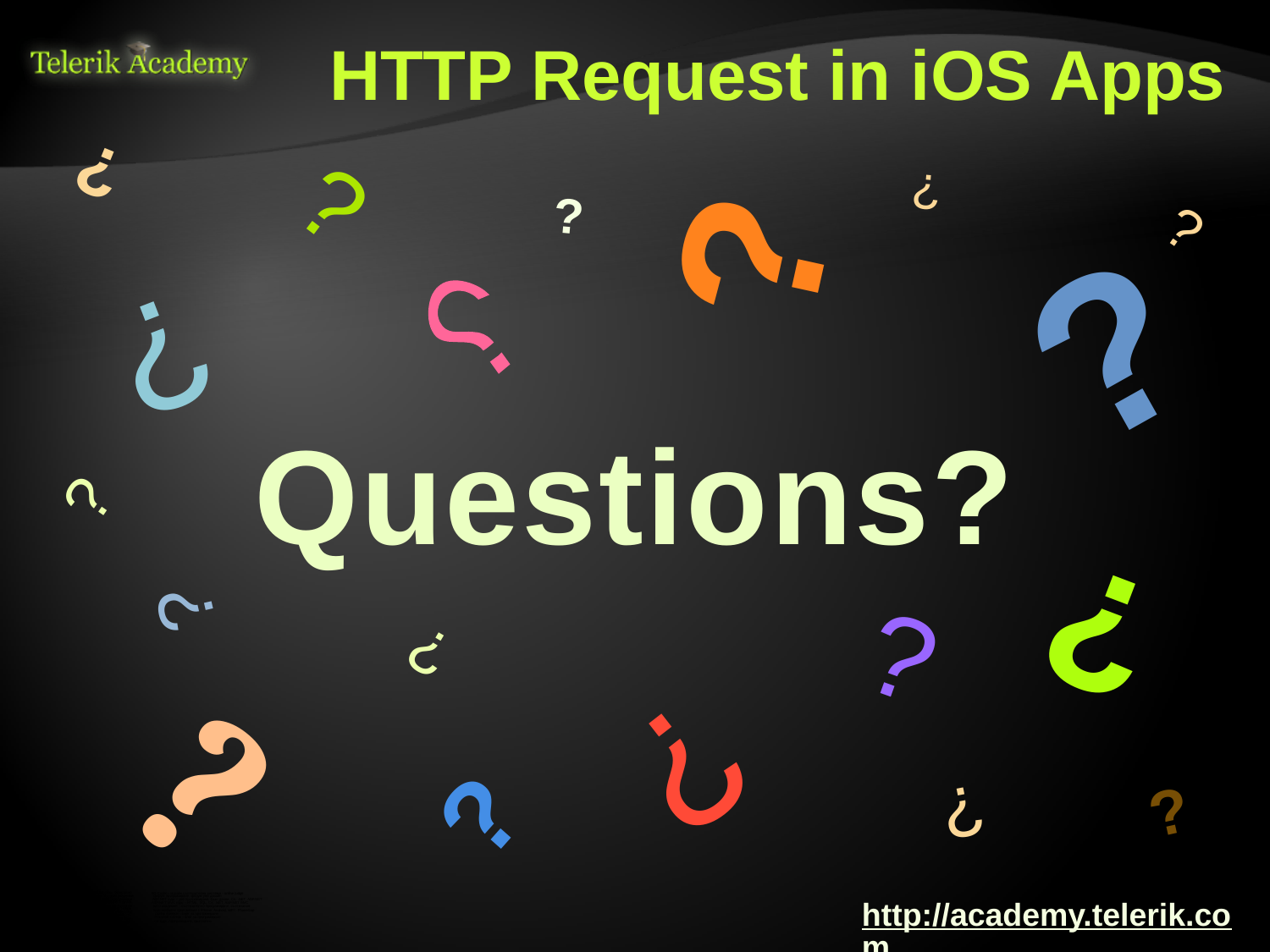

# HTTP Request in iOS Apps
http://academy.telerik.com